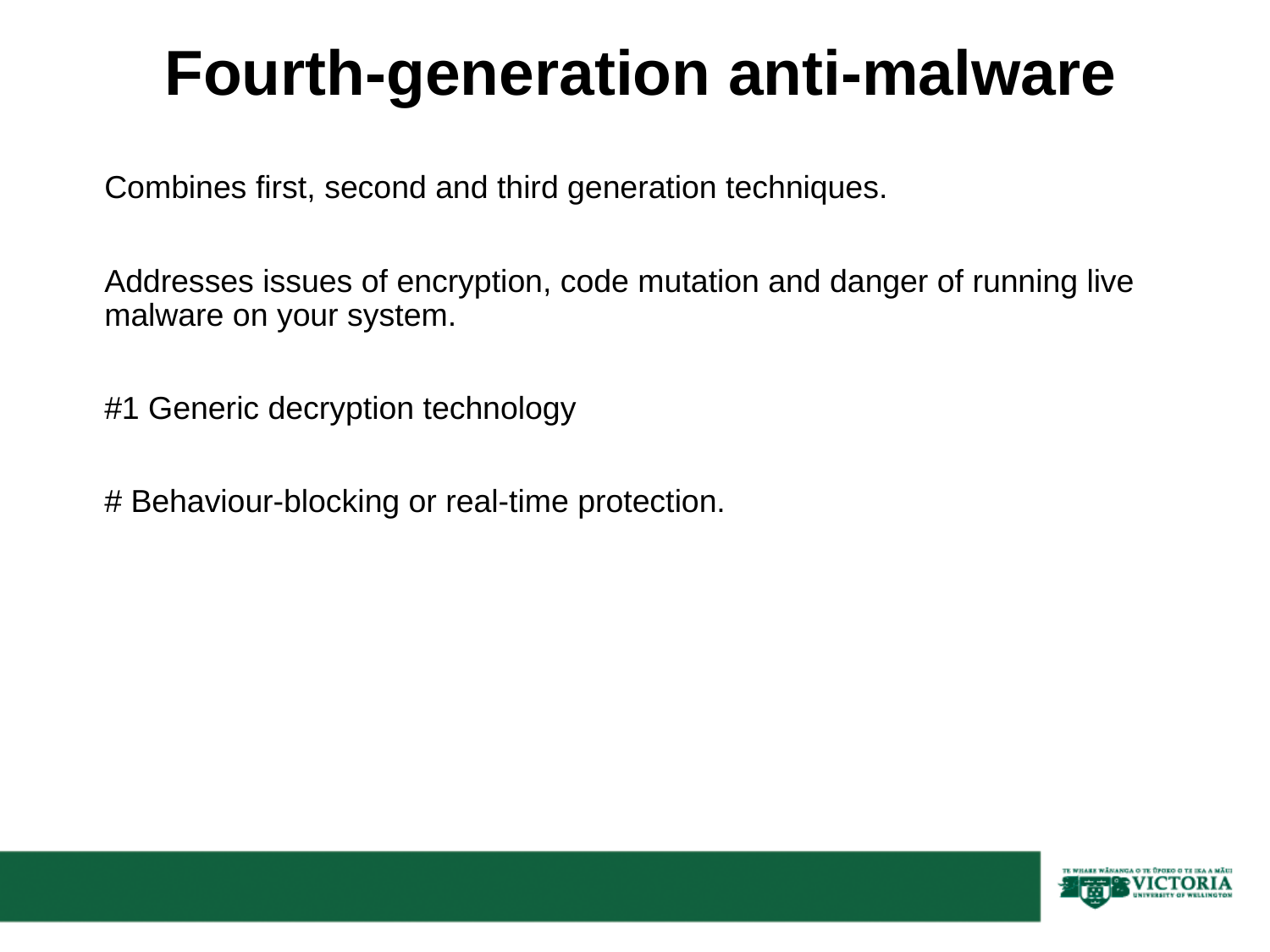

# Fourth-generation anti-malware
Combines first, second and third generation techniques.

Addresses issues of encryption, code mutation and danger of running live malware on your system.

#1 Generic decryption technology

# Behaviour-blocking or real-time protection.